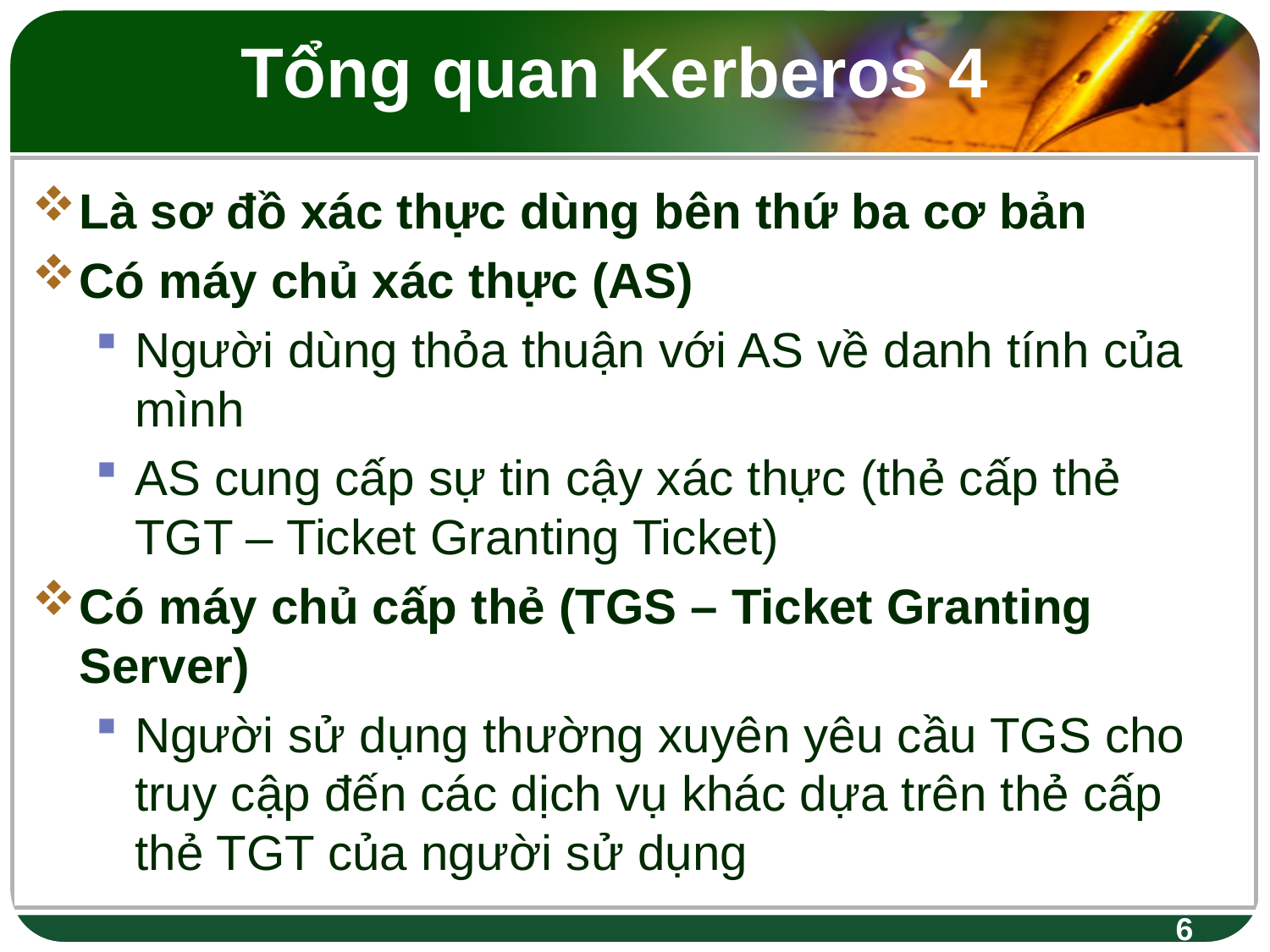

# Tổng quan Kerberos 4
Là sơ đồ xác thực dùng bên thứ ba cơ bản
Có máy chủ xác thực (AS)
Người dùng thỏa thuận với AS về danh tính của mình
AS cung cấp sự tin cậy xác thực (thẻ cấp thẻ  TGT – Ticket Granting Ticket)
Có máy chủ cấp thẻ (TGS – Ticket Granting Server)
Người sử dụng thường xuyên yêu cầu TGS cho truy cập đến các dịch vụ khác dựa trên thẻ cấp thẻ TGT của người sử dụng